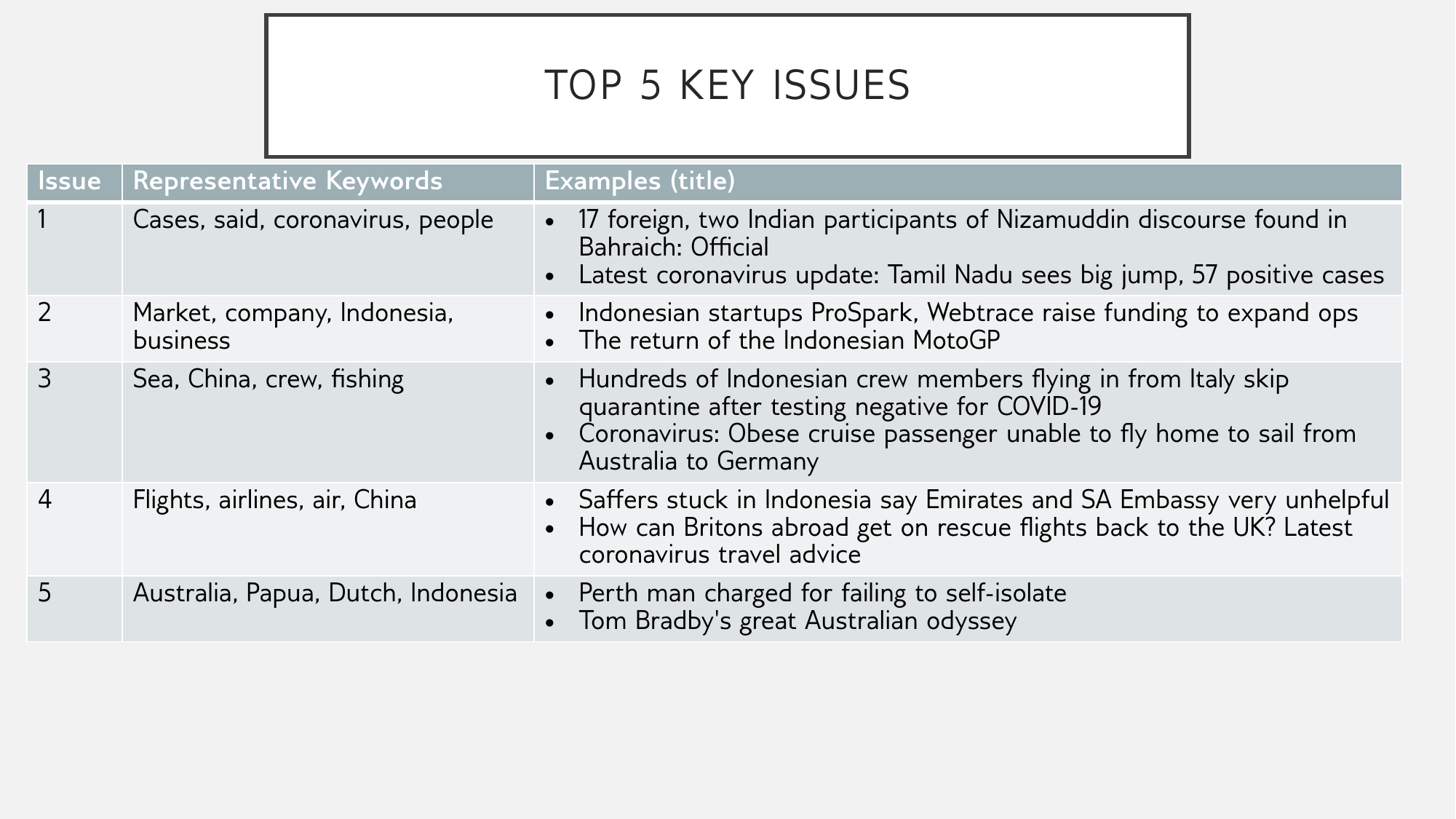

# Top 5 Key Issues
| Issue | Representative Keywords | Examples (title) |
| --- | --- | --- |
| 1 | Cases, said, coronavirus, people | 17 foreign, two Indian participants of Nizamuddin discourse found in Bahraich: Official Latest coronavirus update: Tamil Nadu sees big jump, 57 positive cases |
| 2 | Market, company, Indonesia, business | Indonesian startups ProSpark, Webtrace raise funding to expand ops The return of the Indonesian MotoGP |
| 3 | Sea, China, crew, fishing | Hundreds of Indonesian crew members flying in from Italy skip quarantine after testing negative for COVID-19 Coronavirus: Obese cruise passenger unable to fly home to sail from Australia to Germany |
| 4 | Flights, airlines, air, China | Saffers stuck in Indonesia say Emirates and SA Embassy very unhelpful How can Britons abroad get on rescue flights back to the UK? Latest coronavirus travel advice |
| 5 | Australia, Papua, Dutch, Indonesia | Perth man charged for failing to self-isolate Tom Bradby's great Australian odyssey |